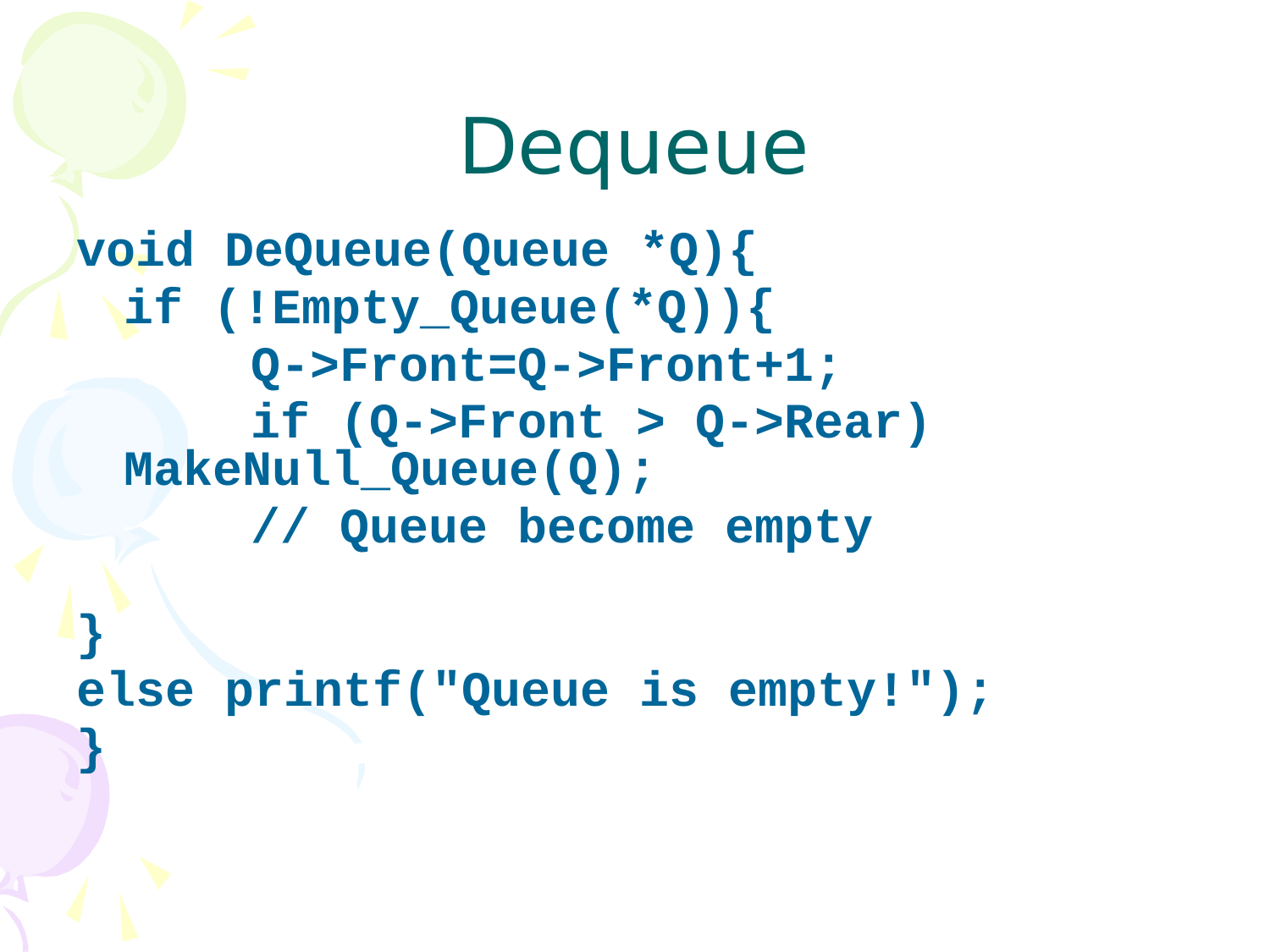

# Dequeue
void DeQueue(Queue *Q){
	if (!Empty_Queue(*Q)){
		Q->Front=Q->Front+1;
		if (Q->Front > Q->Rear) 		MakeNull_Queue(Q);
		// Queue become empty

}
else printf("Queue is empty!");
}